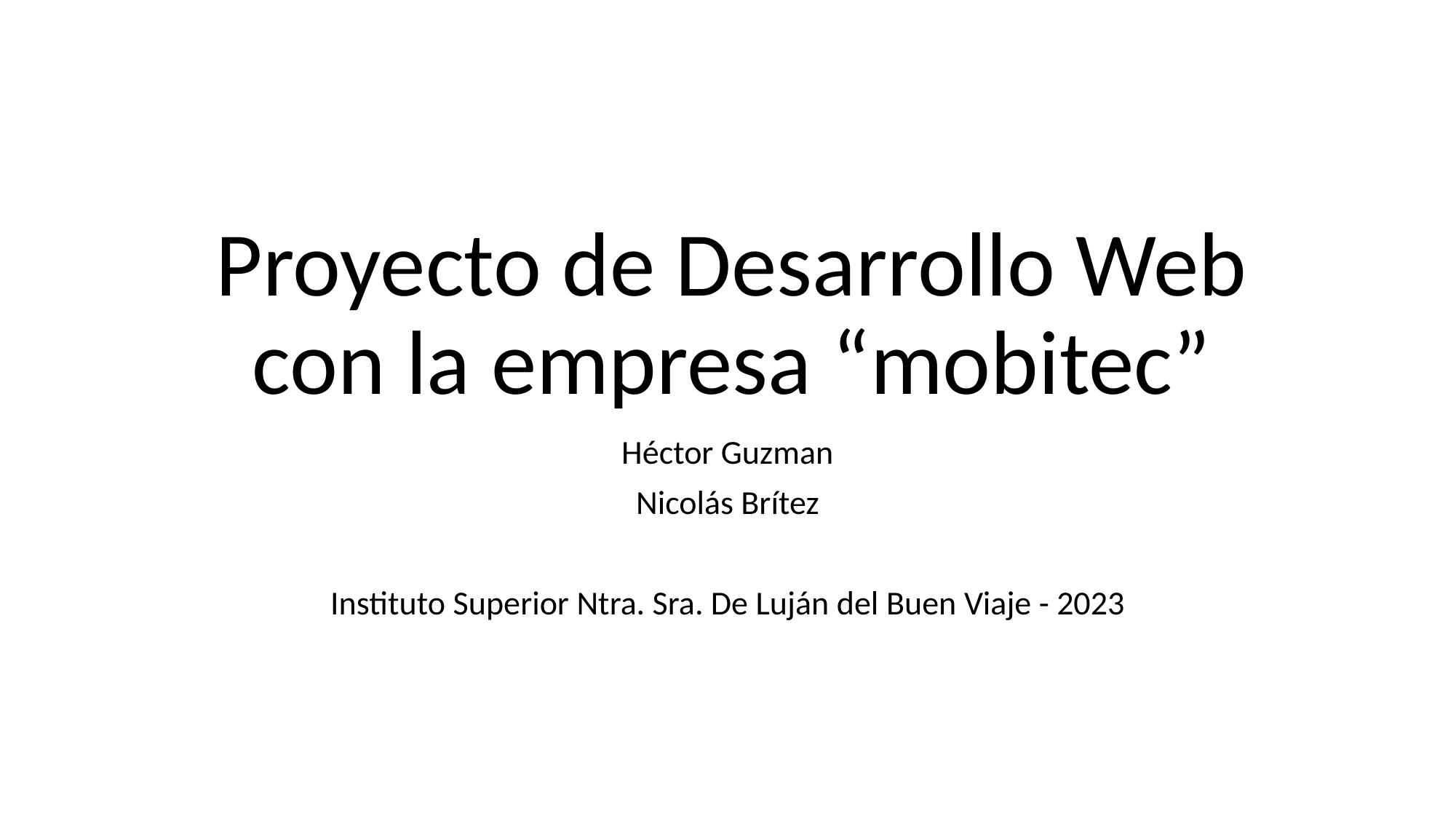

Proyecto de Desarrollo Web con la empresa “mobitec”
Héctor Guzman
Nicolás Brítez

Instituto Superior Ntra. Sra. De Luján del Buen Viaje - 2023